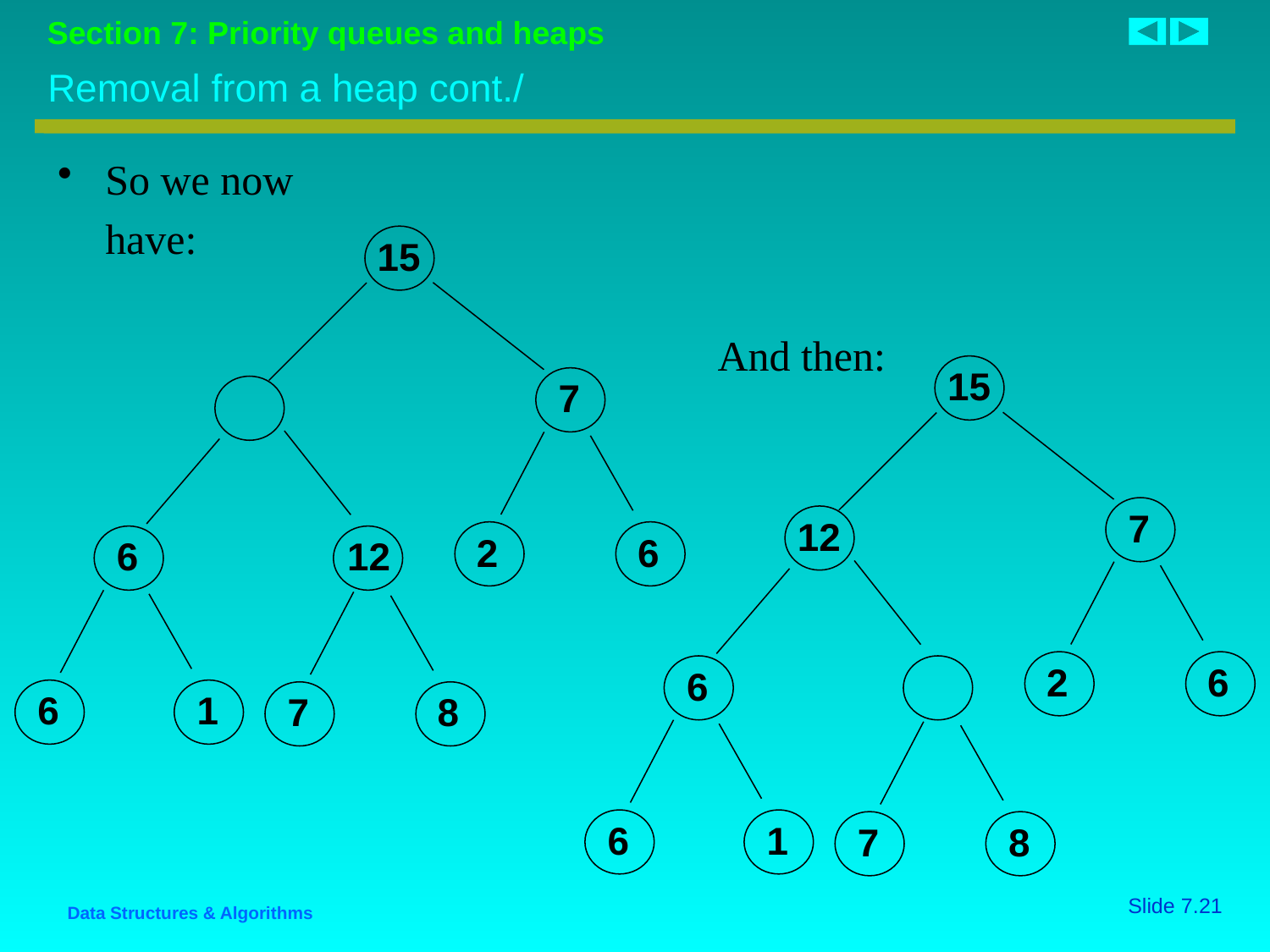

# Removal from a heap cont./
So we now
	have:

15

And then:

15

7

7

12

2
6

6

12

2
6

6

6

1

7

8

6

1

7

8